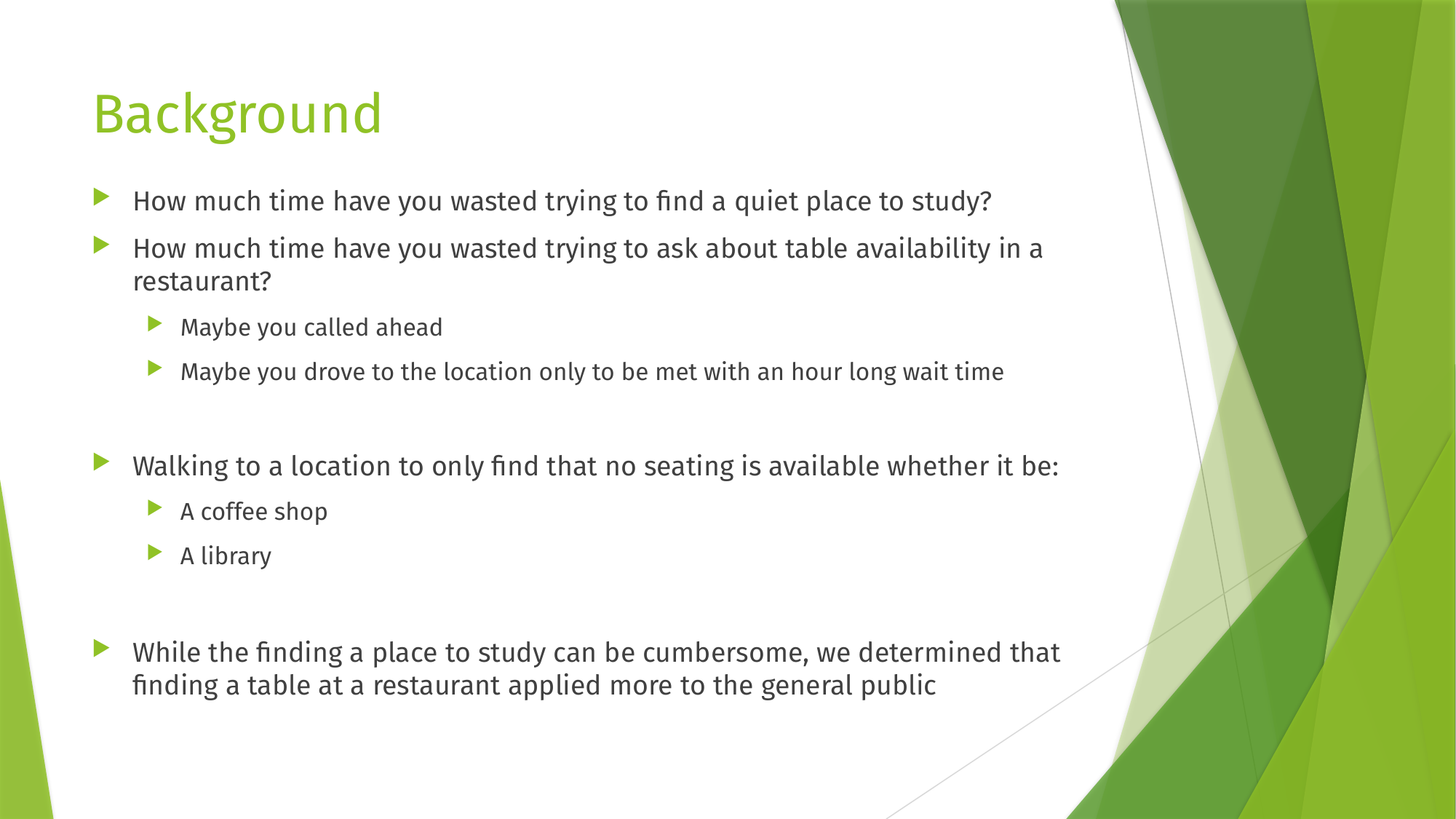

# Background
How much time have you wasted trying to find a quiet place to study?
How much time have you wasted trying to ask about table availability in a restaurant?
Maybe you called ahead
Maybe you drove to the location only to be met with an hour long wait time

Walking to a location to only find that no seating is available whether it be:
A coffee shop
A library

While the finding a place to study can be cumbersome, we determined that finding a table at a restaurant applied more to the general public